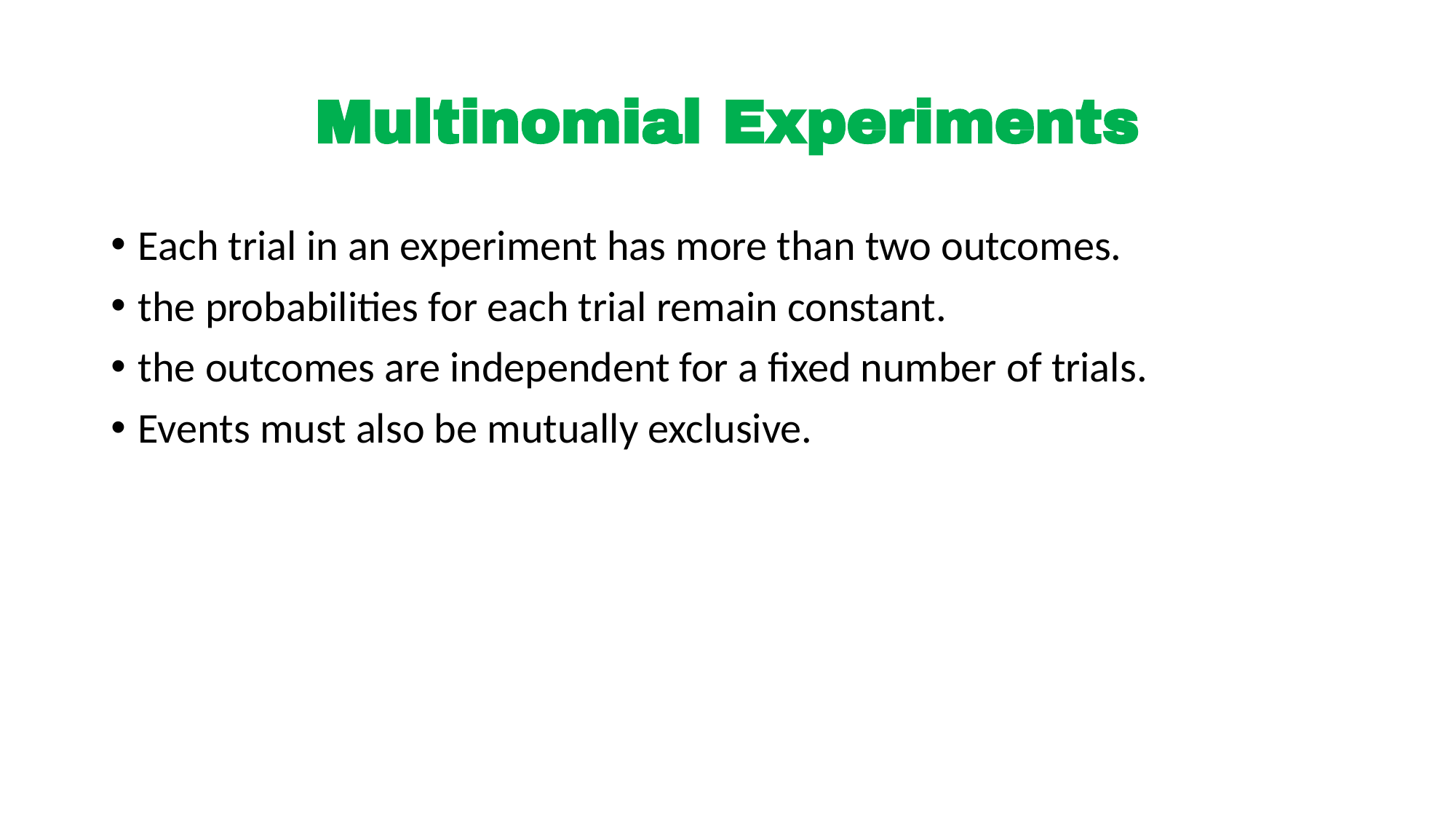

# Multinomial Experiments
Each trial in an experiment has more than two outcomes.
the probabilities for each trial remain constant.
the outcomes are independent for a fixed number of trials.
Events must also be mutually exclusive.